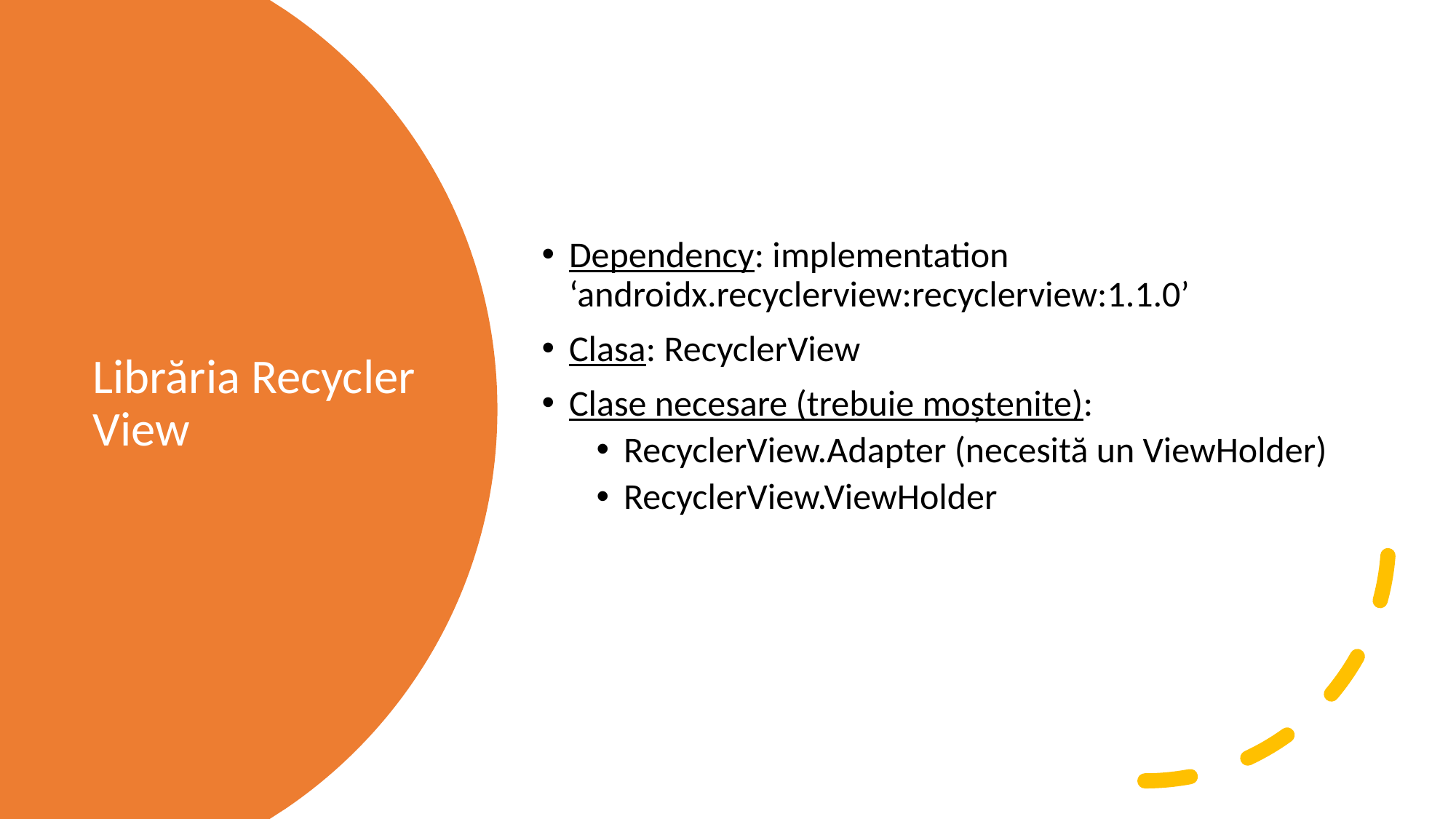

Dependency: implementation ‘androidx.recyclerview:recyclerview:1.1.0’
Clasa: RecyclerView
Clase necesare (trebuie moștenite):
RecyclerView.Adapter (necesită un ViewHolder)
RecyclerView.ViewHolder

# Librăria Recycler View